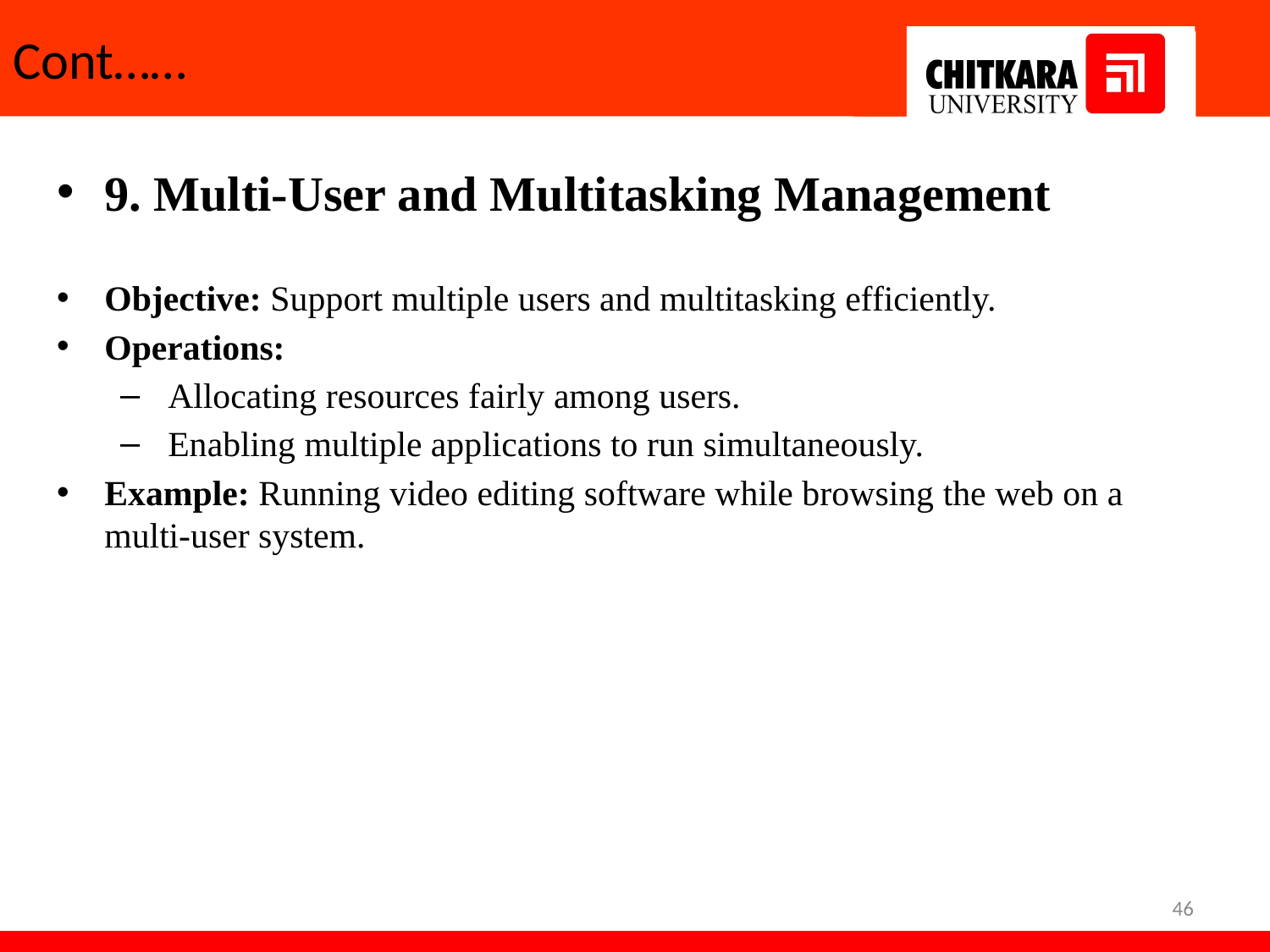

# Cont……
9. Multi-User and Multitasking Management

Objective: Support multiple users and multitasking efficiently.
Operations:
Allocating resources fairly among users.
Enabling multiple applications to run simultaneously.
Example: Running video editing software while browsing the web on a multi-user system.

46